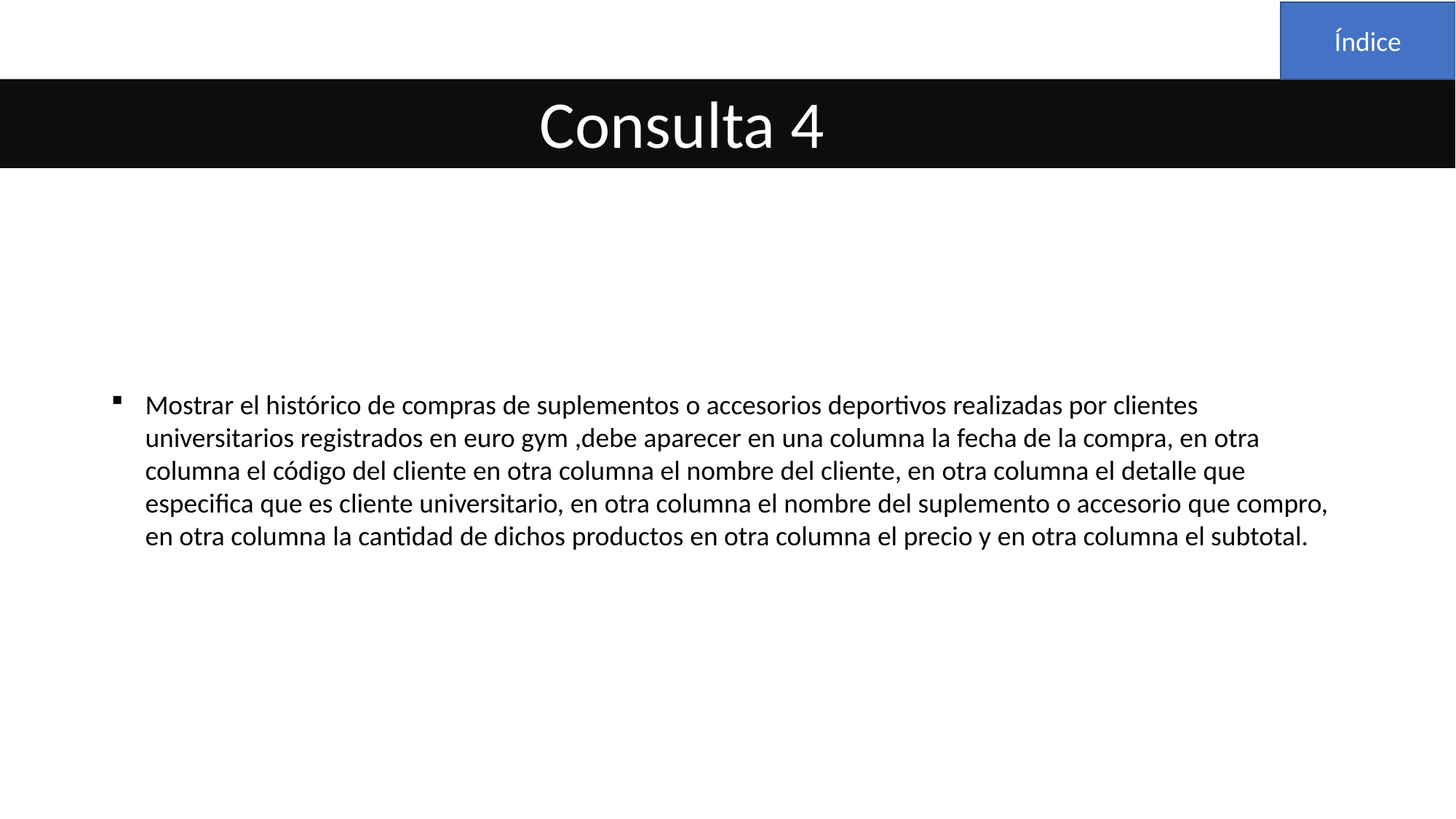

Índice
Consulta 4

Mostrar el histórico de compras de suplementos o accesorios deportivos realizadas por clientes universitarios registrados en euro gym ,debe aparecer en una columna la fecha de la compra, en otra columna el código del cliente en otra columna el nombre del cliente, en otra columna el detalle que especifica que es cliente universitario, en otra columna el nombre del suplemento o accesorio que compro, en otra columna la cantidad de dichos productos en otra columna el precio y en otra columna el subtotal.